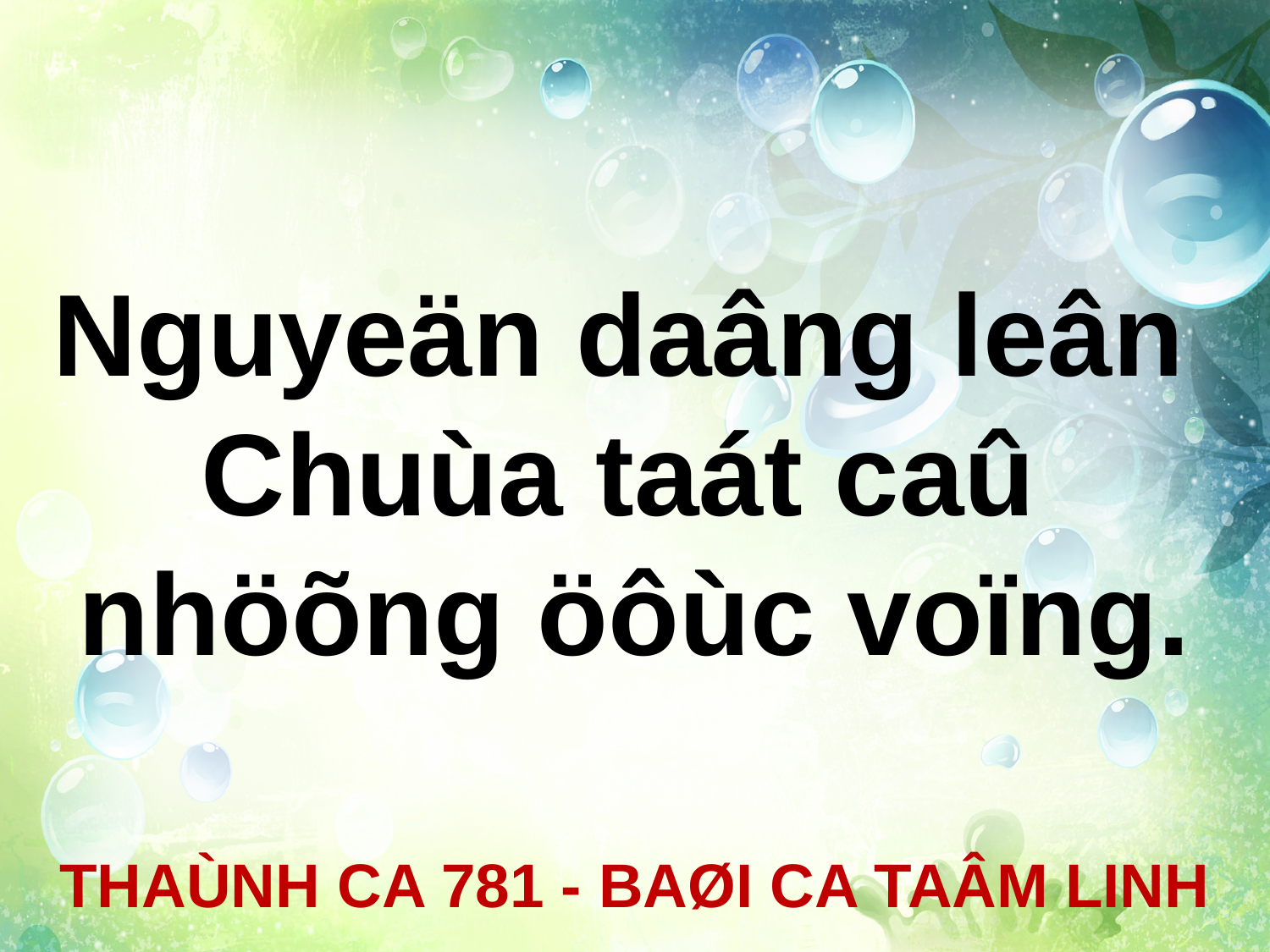

Nguyeän daâng leân
Chuùa taát caû
nhöõng öôùc voïng.
THAÙNH CA 781 - BAØI CA TAÂM LINH